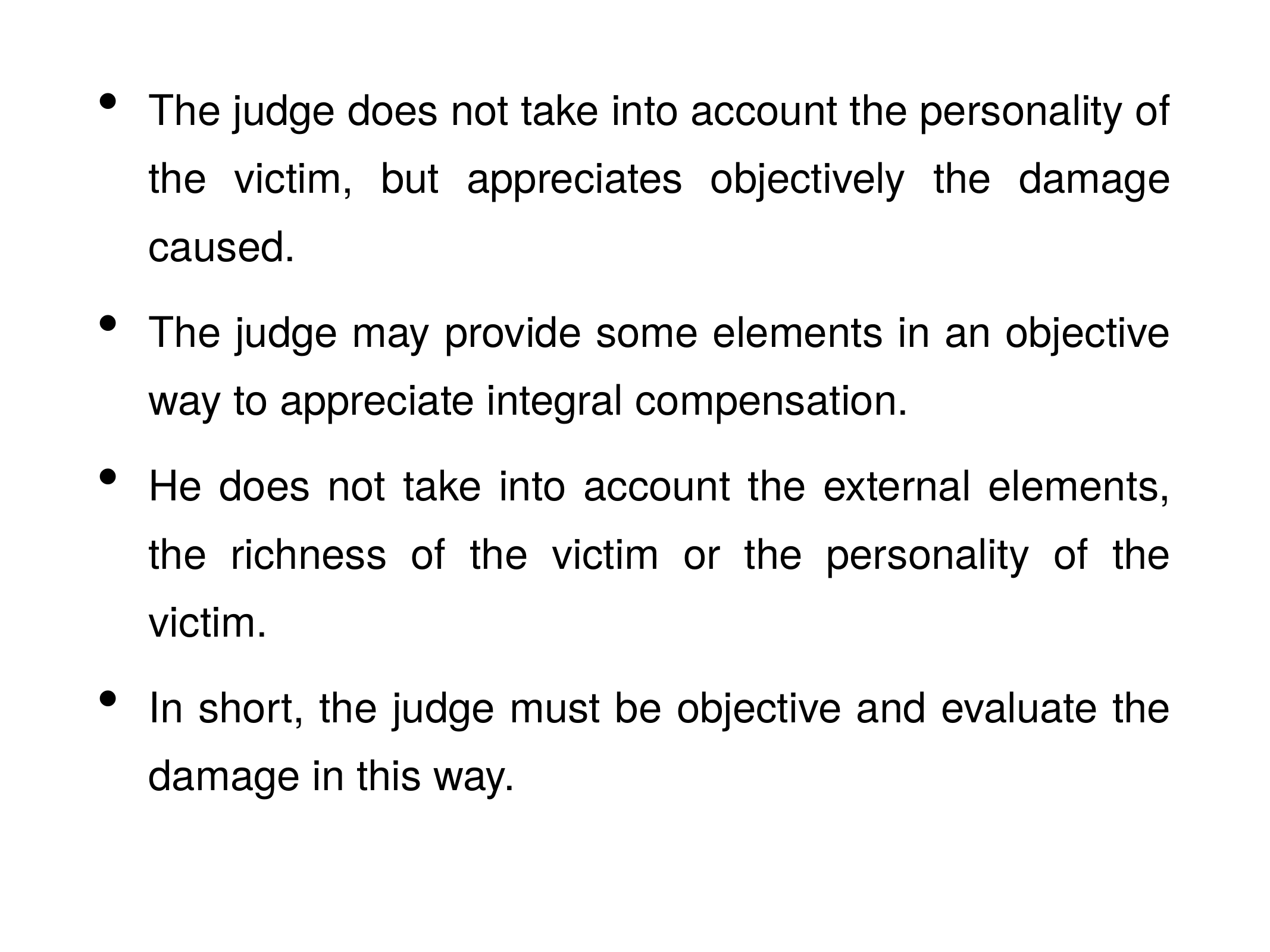

The judge does not take into account the personality of the victim, but appreciates objectively the damage caused.
The judge may provide some elements in an objective way to appreciate integral compensation.
He does not take into account the external elements, the richness of the victim or the personality of the victim.
In short, the judge must be objective and evaluate the damage in this way.